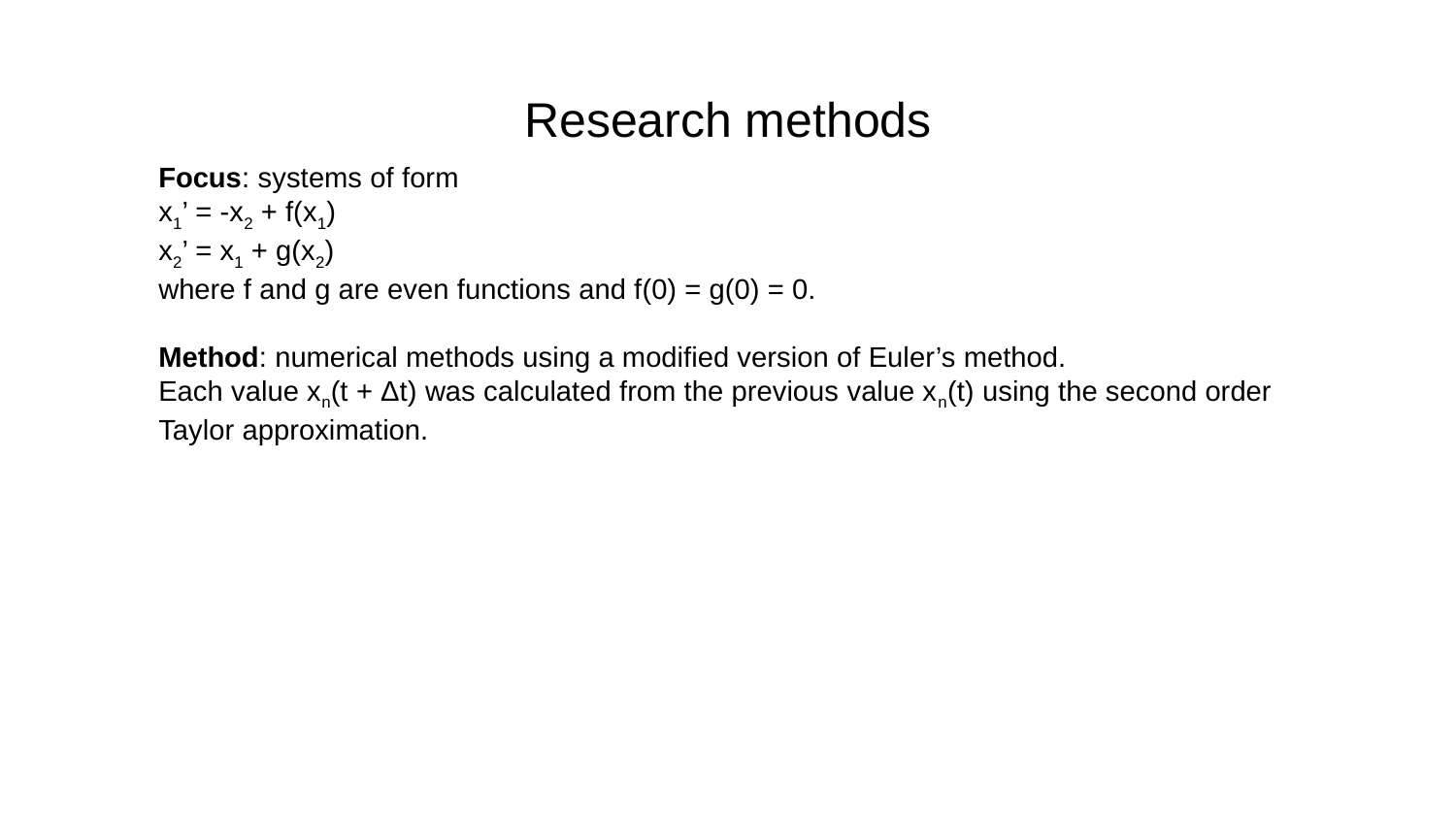

Research methods
Focus: systems of form
x1’ = -x2 + f(x1)
x2’ = x1 + g(x2)
where f and g are even functions and f(0) = g(0) = 0.

Method: numerical methods using a modified version of Euler’s method.
Each value xn(t + Δt) was calculated from the previous value xn(t) using the second order Taylor approximation.